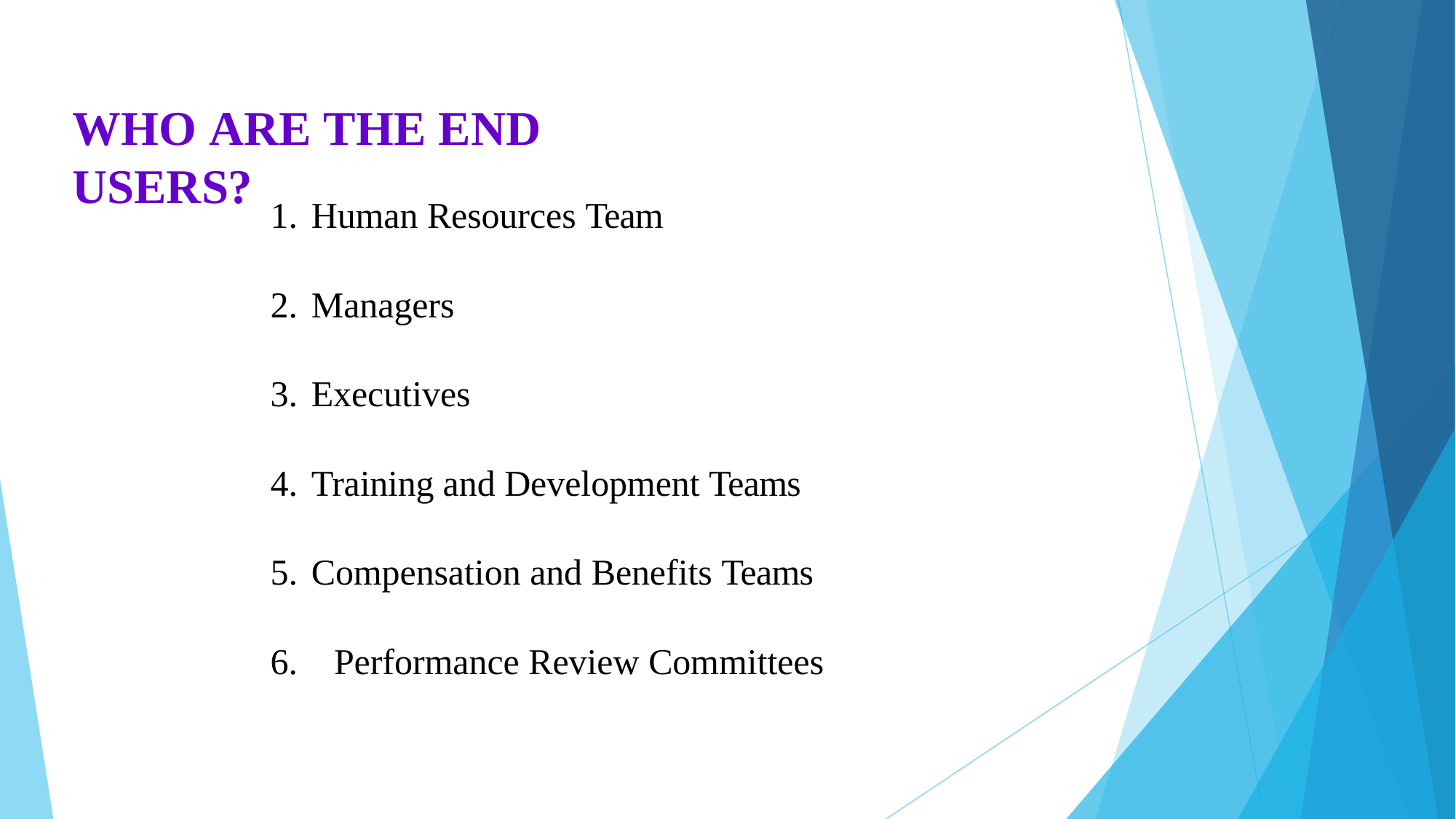

# WHO ARE THE END USERS?
Human Resources Team

Managers

Executives

Training and Development Teams

Compensation and Benefits Teams

Performance Review Committees